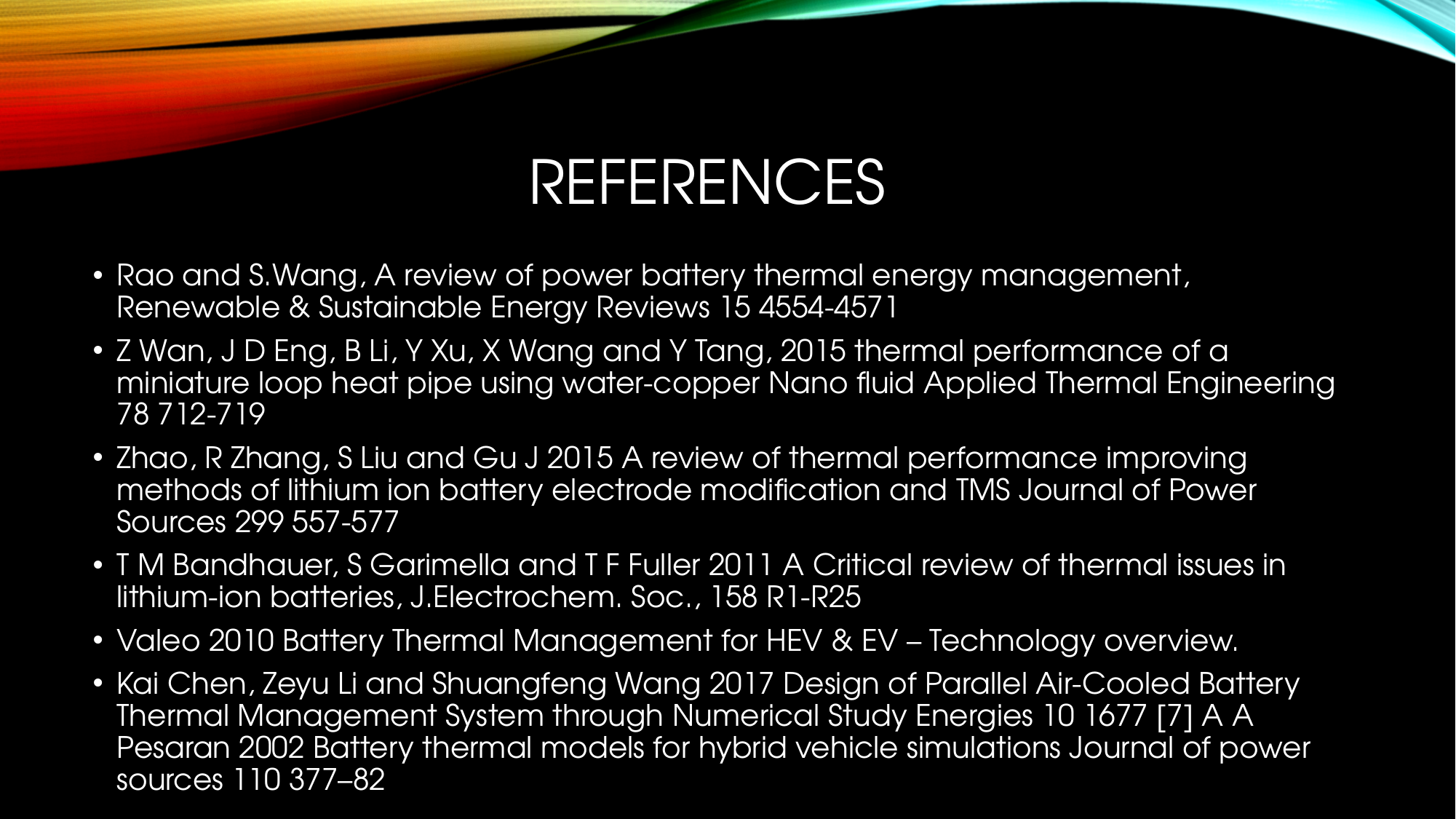

# References

Rao and S.Wang, A review of power battery thermal energy management, Renewable & Sustainable Energy Reviews 15 4554-4571
Z Wan, J D Eng, B Li, Y Xu, X Wang and Y Tang, 2015 thermal performance of a miniature loop heat pipe using water-copper Nano fluid Applied Thermal Engineering 78 712-719
Zhao, R Zhang, S Liu and Gu J 2015 A review of thermal performance improving methods of lithium ion battery electrode modification and TMS Journal of Power Sources 299 557-577
T M Bandhauer, S Garimella and T F Fuller 2011 A Critical review of thermal issues in lithium-ion batteries, J.Electrochem. Soc., 158 R1-R25
Valeo 2010 Battery Thermal Management for HEV & EV – Technology overview.
Kai Chen, Zeyu Li and Shuangfeng Wang 2017 Design of Parallel Air-Cooled Battery Thermal Management System through Numerical Study Energies 10 1677 [7] A A Pesaran 2002 Battery thermal models for hybrid vehicle simulations Journal of power sources 110 377–82